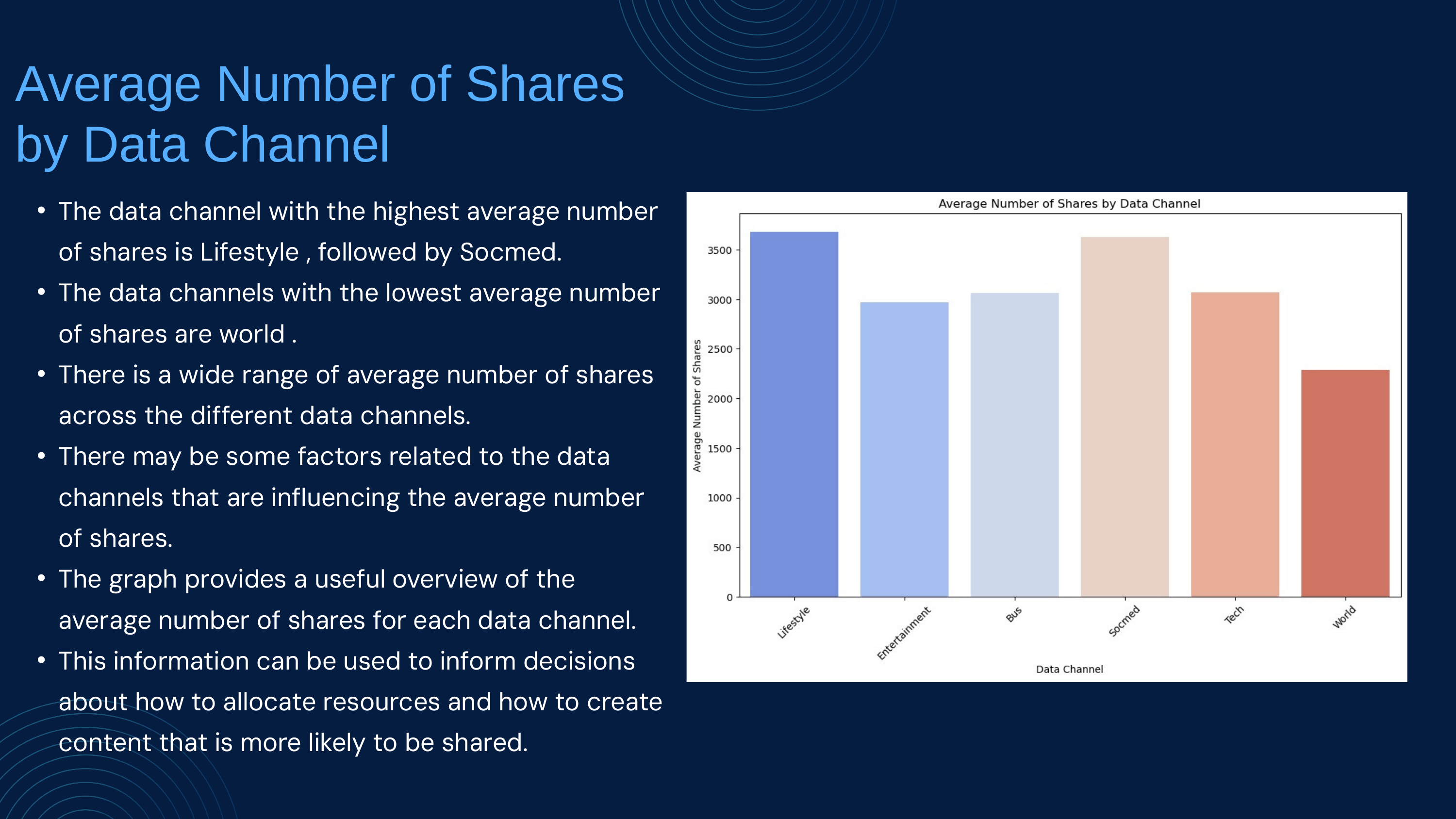

Average Number of Shares by Data Channel
The data channel with the highest average number of shares is Lifestyle , followed by Socmed.
The data channels with the lowest average number of shares are world .
There is a wide range of average number of shares across the different data channels.
There may be some factors related to the data channels that are influencing the average number of shares.
The graph provides a useful overview of the average number of shares for each data channel.
This information can be used to inform decisions about how to allocate resources and how to create content that is more likely to be shared.